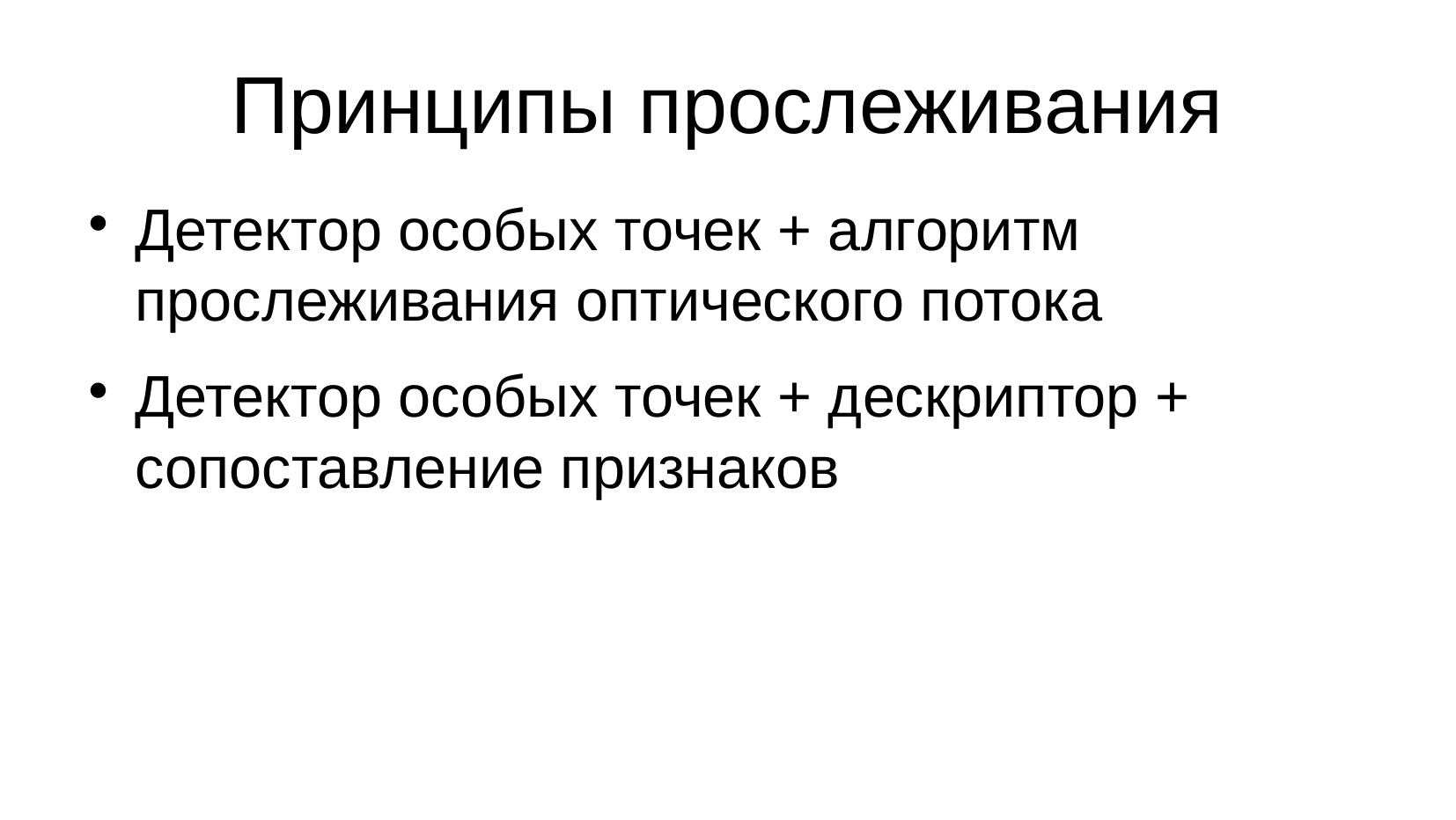

Принципы прослеживания
Детектор особых точек + алгоритм прослеживания оптического потока
Детектор особых точек + дескриптор + сопоставление признаков